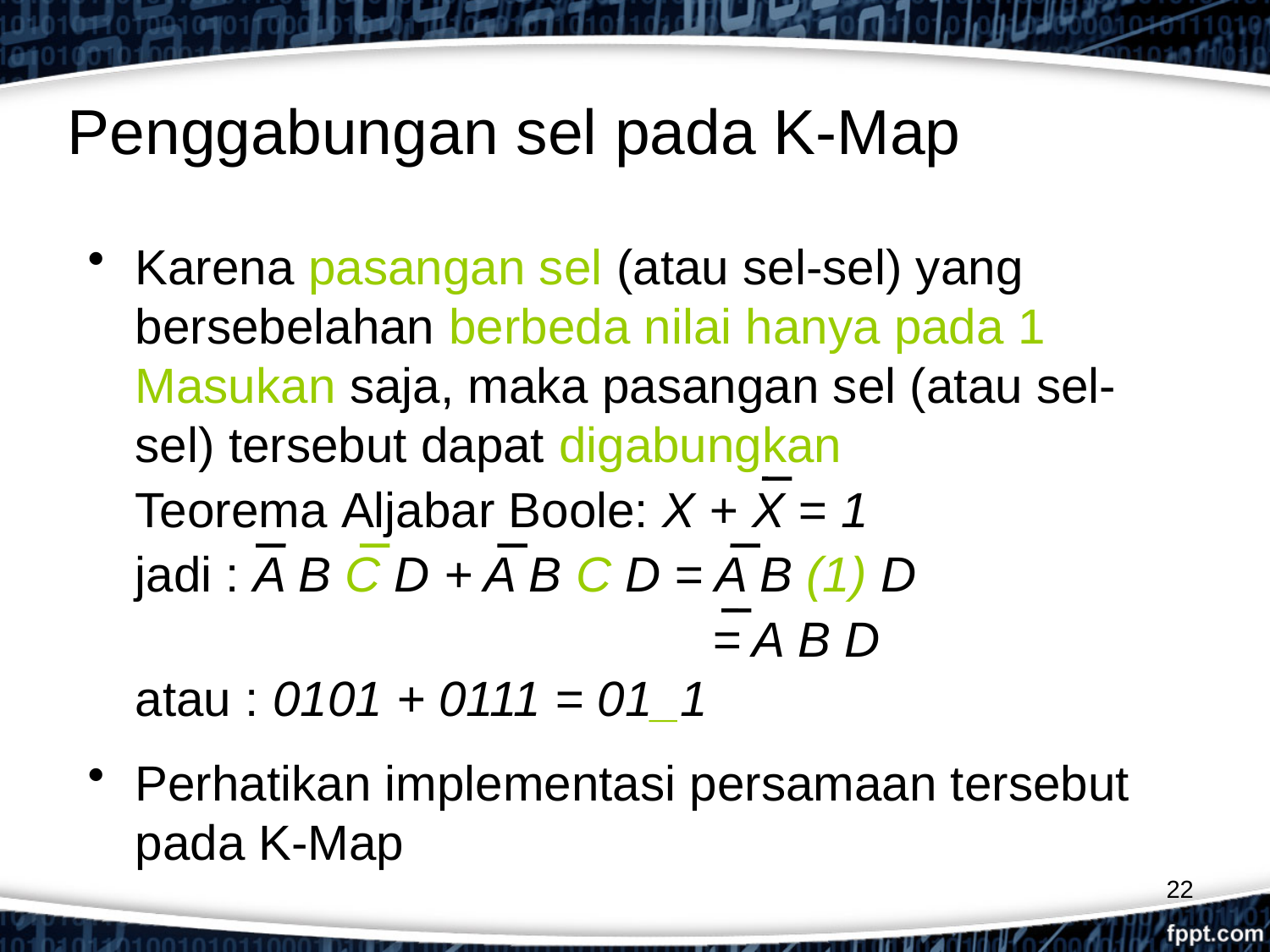

# Penggabungan sel pada K-Map
Karena pasangan sel (atau sel-sel) yang bersebelahan berbeda nilai hanya pada 1 Masukan saja, maka pasangan sel (atau sel-sel) tersebut dapat digabungkan
	Teorema Aljabar Boole: X + X = 1
	jadi : A B C D + A B C D = A B (1) D
					     = A B D
	atau : 0101 + 0111 = 01_1
Perhatikan implementasi persamaan tersebut pada K-Map

22